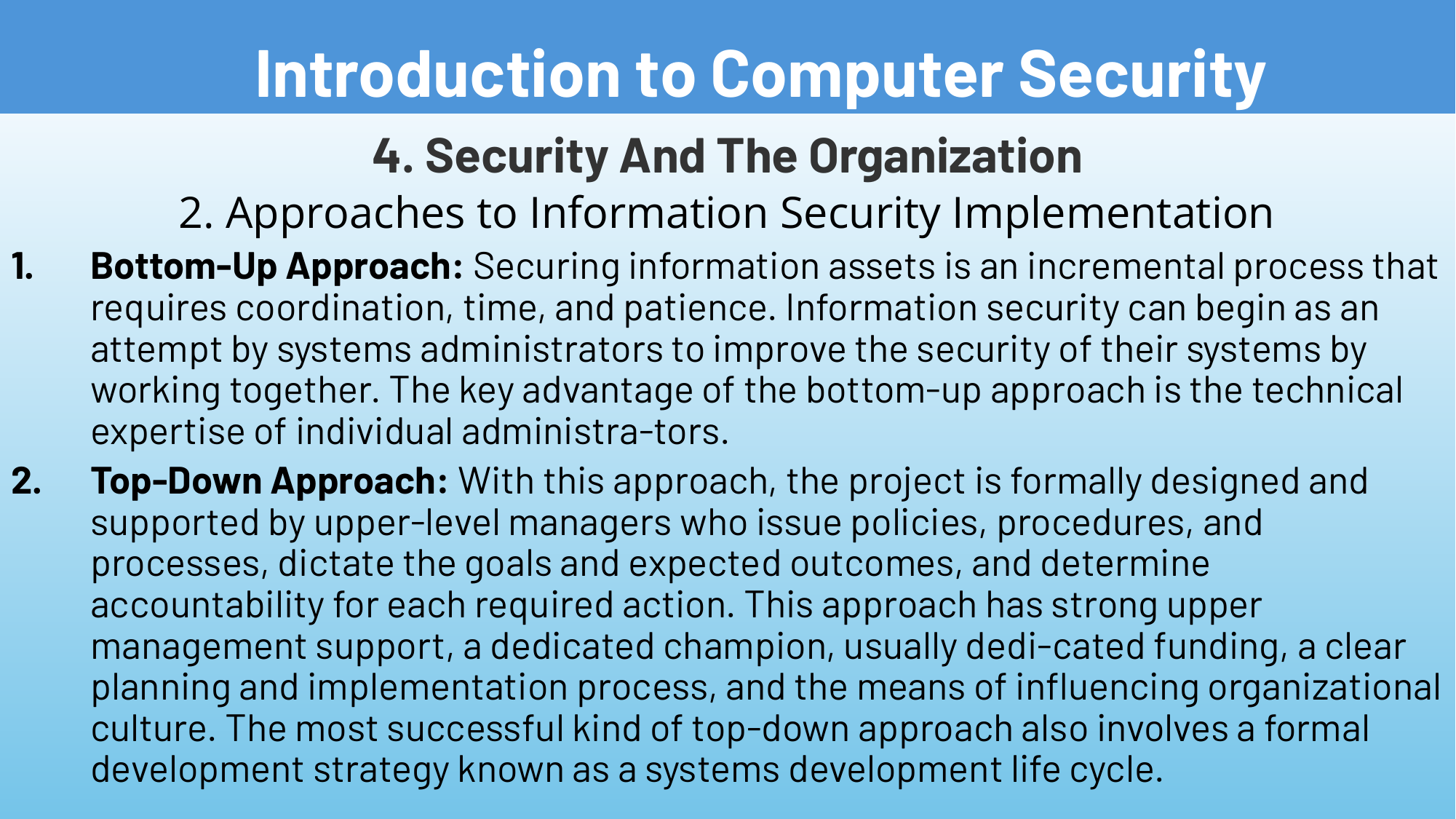

Introduction to Computer Security
4. Security And The Organization
2. Approaches to Information Security Implementation
Bottom-Up Approach: Securing information assets is an incremental process that requires coordination, time, and patience. Information security can begin as an attempt by systems administrators to improve the security of their systems by working together. The key advantage of the bottom-up approach is the technical expertise of individual administra-tors.
Top-Down Approach: With this approach, the project is formally designed and supported by upper-level managers who issue policies, procedures, and processes, dictate the goals and expected outcomes, and determine accountability for each required action. This approach has strong upper management support, a dedicated champion, usually dedi-cated funding, a clear planning and implementation process, and the means of influencing organizational culture. The most successful kind of top-down approach also involves a formal development strategy known as a systems development life cycle.